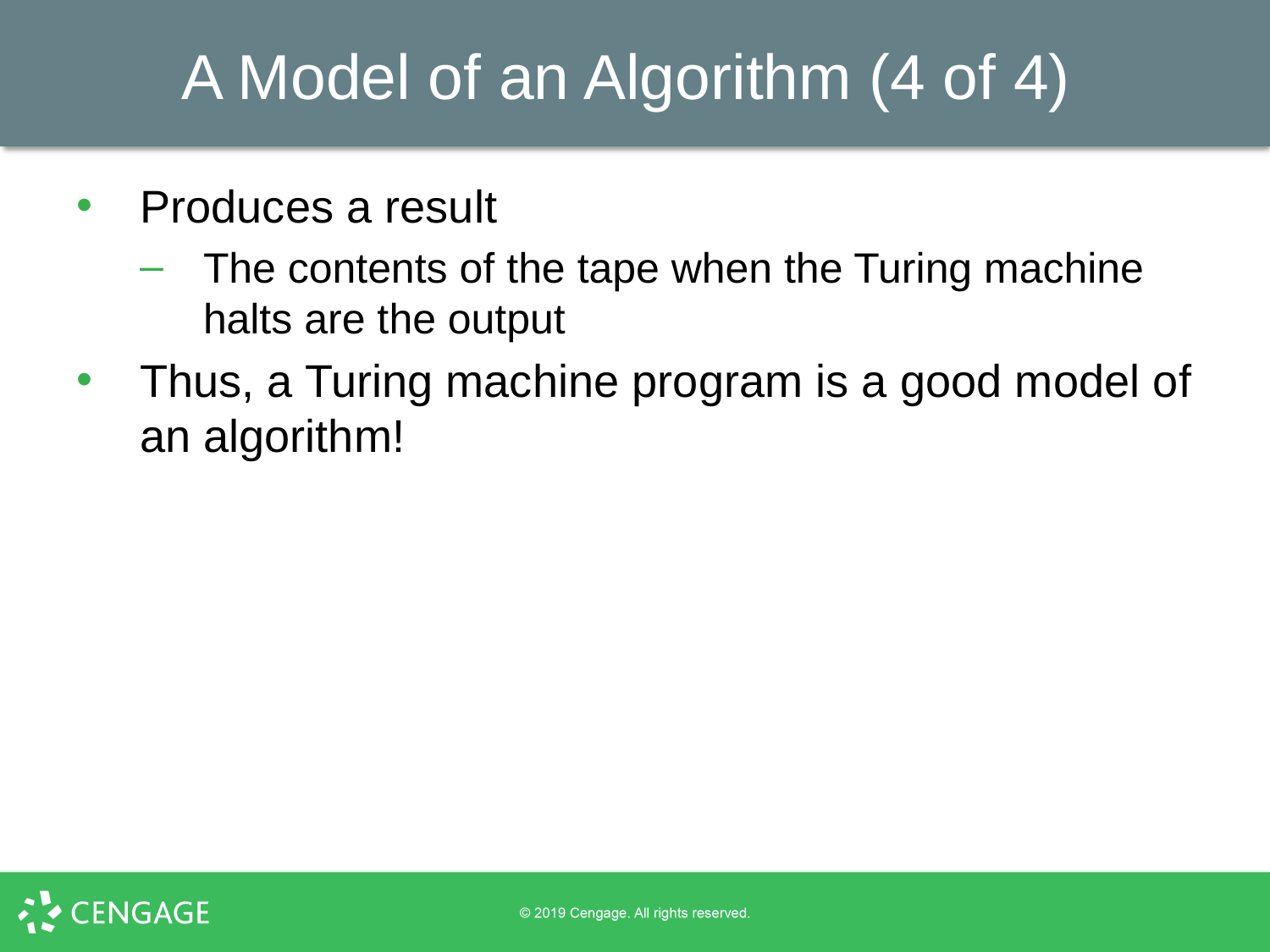

# A Model of an Algorithm (4 of 4)
Produces a result
The contents of the tape when the Turing machine halts are the output
Thus, a Turing machine program is a good model of an algorithm!